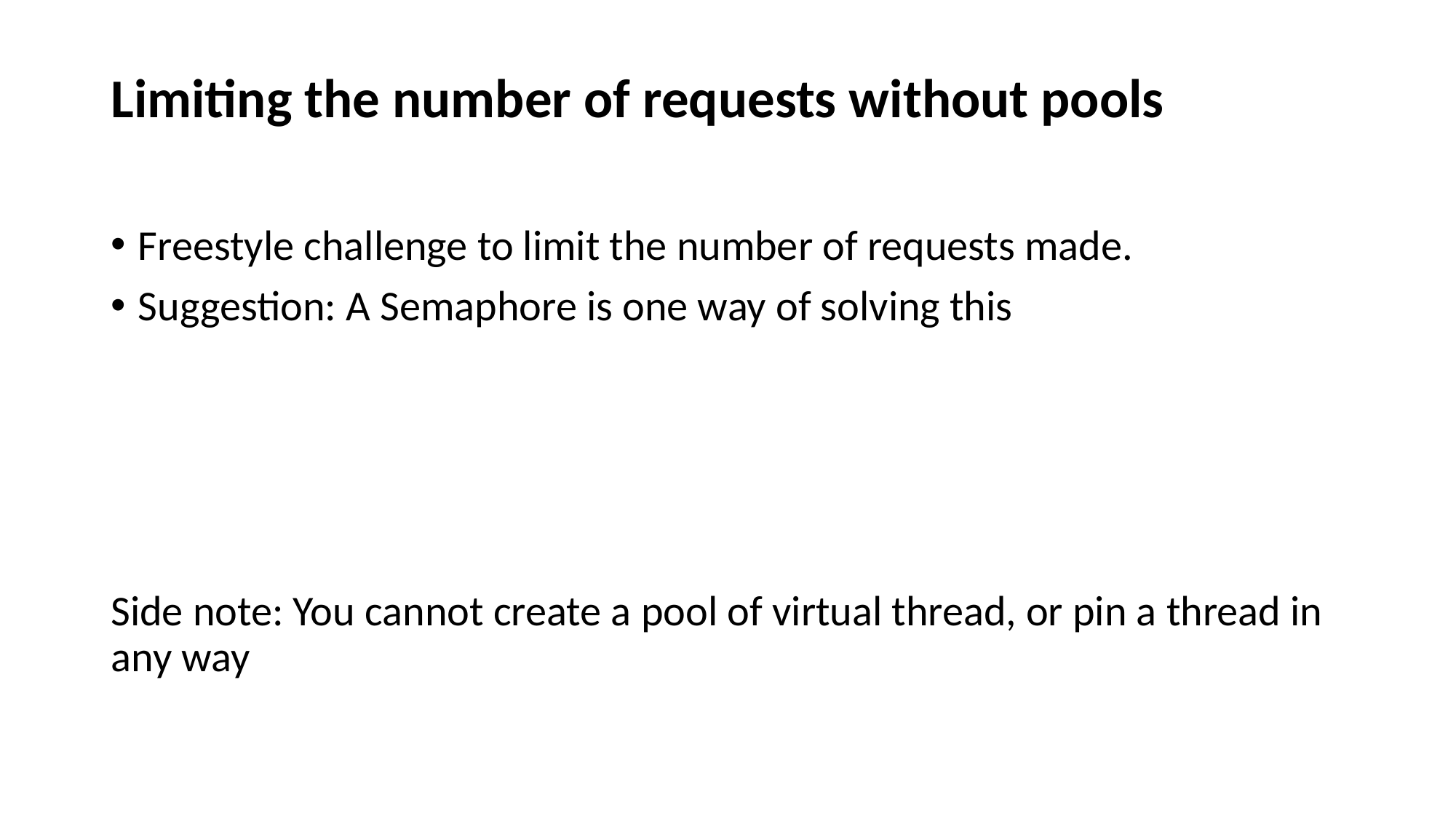

# Limiting the number of requests without pools
Freestyle challenge to limit the number of requests made.
Suggestion: A Semaphore is one way of solving this

Side note: You cannot create a pool of virtual thread, or pin a thread in any way